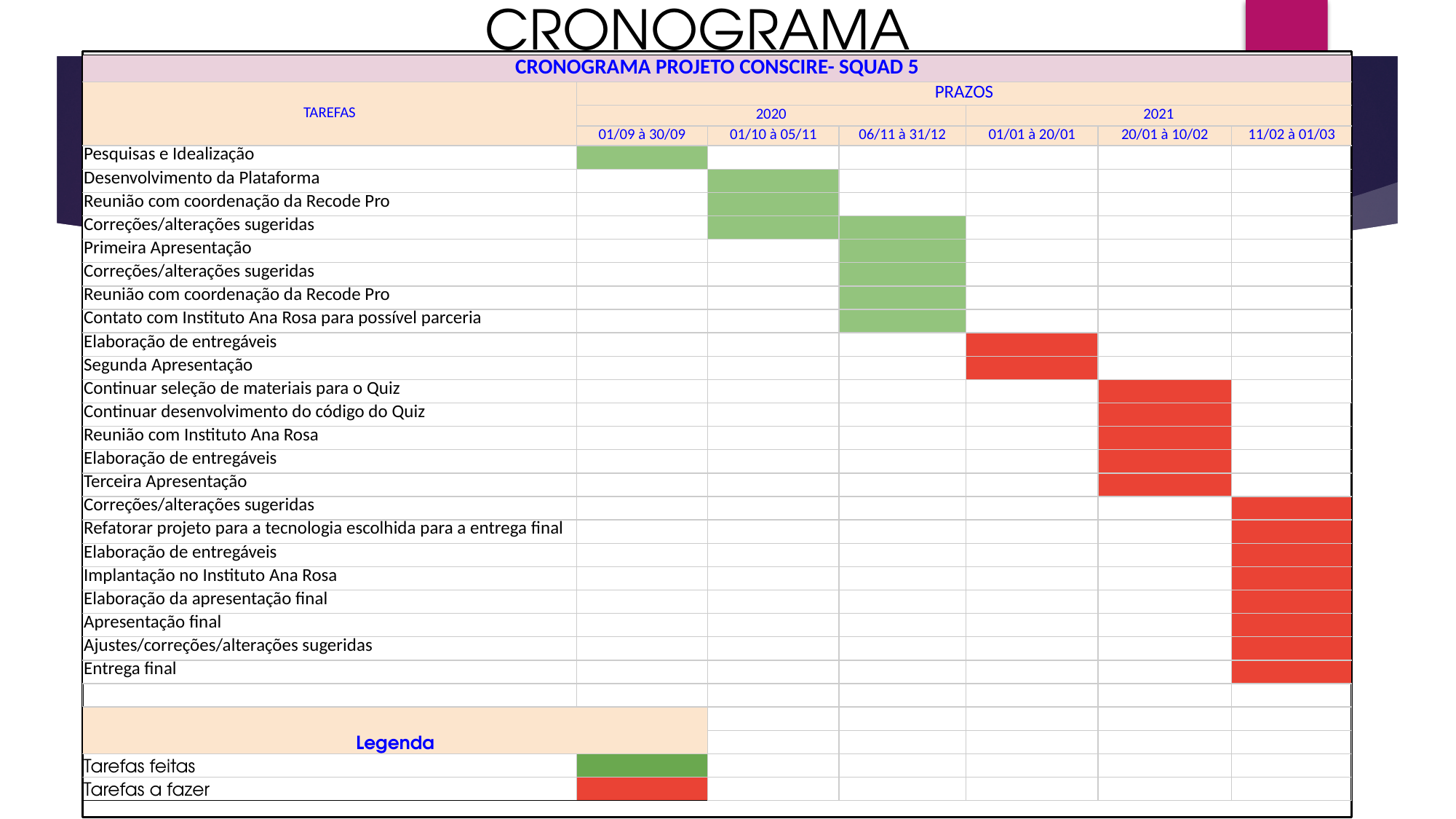

CRONOGRAMA

| CRONOGRAMA PROJETO CONSCIRE- SQUAD 5 |  |  |  |  |  |  |
| --- | --- | --- | --- | --- | --- | --- |
| TAREFAS | PRAZOS |  |  |  |  |  |
|  | 2020 |  |  | 2021 |  |  |
|  | 01/09 à 30/09 | 01/10 à 05/11 | 06/11 à 31/12 | 01/01 à 20/01 | 20/01 à 10/02 | 11/02 à 01/03 |
| Pesquisas e Idealização |  |  |  |  |  |  |
| Desenvolvimento da Plataforma |  |  |  |  |  |  |
| Reunião com coordenação da Recode Pro |  |  |  |  |  |  |
| Correções/alterações sugeridas |  |  |  |  |  |  |
| Primeira Apresentação |  |  |  |  |  |  |
| Correções/alterações sugeridas |  |  |  |  |  |  |
| Reunião com coordenação da Recode Pro |  |  |  |  |  |  |
| Contato com Instituto Ana Rosa para possível parceria |  |  |  |  |  |  |
| Elaboração de entregáveis |  |  |  |  |  |  |
| Segunda Apresentação |  |  |  |  |  |  |
| Continuar seleção de materiais para o Quiz |  |  |  |  |  |  |
| Continuar desenvolvimento do código do Quiz |  |  |  |  |  |  |
| Reunião com Instituto Ana Rosa |  |  |  |  |  |  |
| Elaboração de entregáveis |  |  |  |  |  |  |
| Terceira Apresentação |  |  |  |  |  |  |
| Correções/alterações sugeridas |  |  |  |  |  |  |
| Refatorar projeto para a tecnologia escolhida para a entrega final |  |  |  |  |  |  |
| Elaboração de entregáveis |  |  |  |  |  |  |
| Implantação no Instituto Ana Rosa |  |  |  |  |  |  |
| Elaboração da apresentação final |  |  |  |  |  |  |
| Apresentação final |  |  |  |  |  |  |
| Ajustes/correções/alterações sugeridas |  |  |  |  |  |  |
| Entrega final |  |  |  |  |  |  |
|  |  |  |  |  |  |  |
| Legenda |  |  |  |  |  |  |
|  |  |  |  |  |  |  |
| Tarefas feitas |  |  |  |  |  |  |
| Tarefas a fazer |  |  |  |  |  |  |